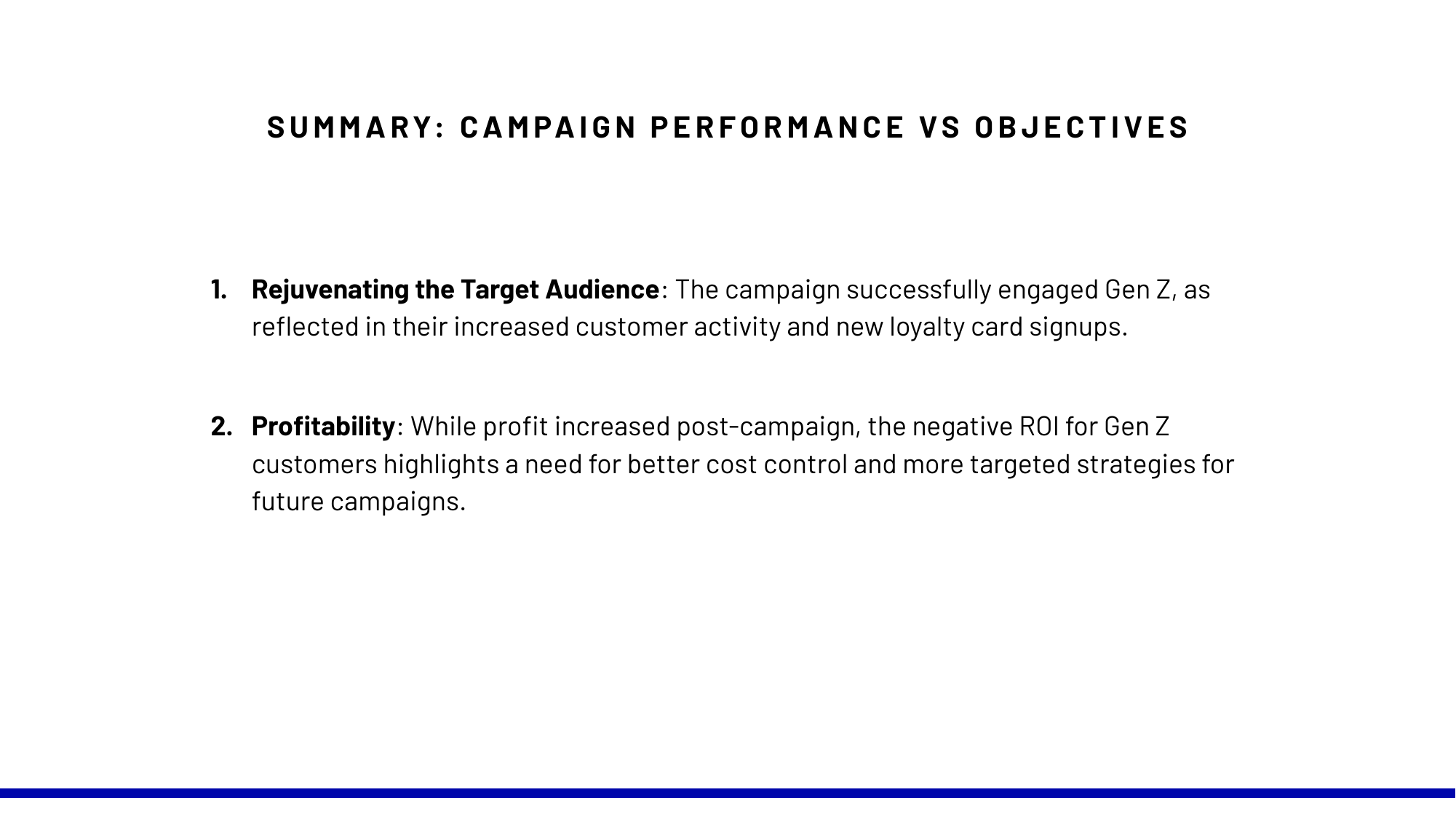

Summary: Campaign performance vs objectives
Rejuvenating the Target Audience: The campaign successfully engaged Gen Z, as reflected in their increased customer activity and new loyalty card signups.

Profitability: While profit increased post-campaign, the negative ROI for Gen Z customers highlights a need for better cost control and more targeted strategies for future campaigns.